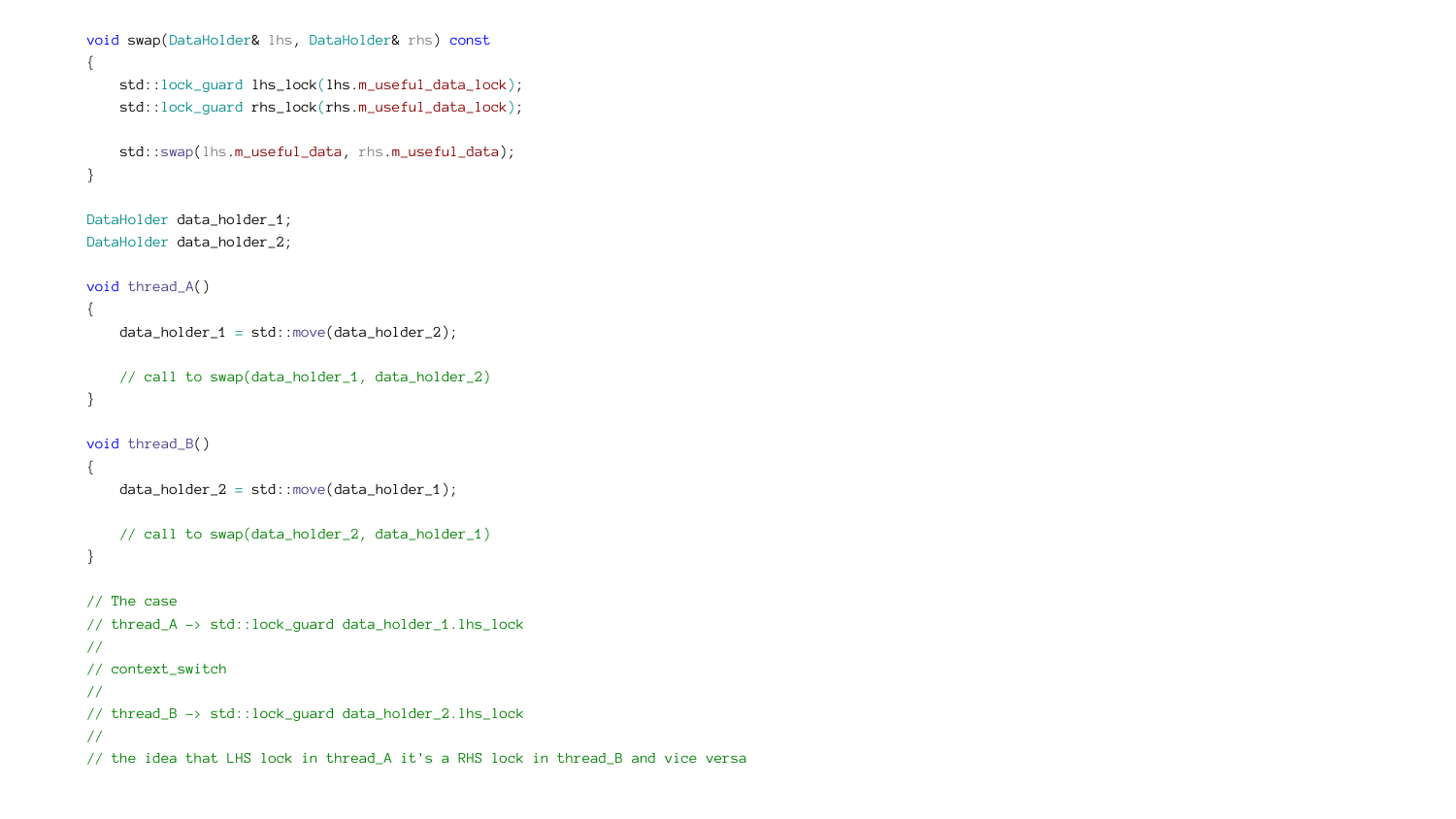

void swap(DataHolder& lhs, DataHolder& rhs) const
{
    std::lock_guard lhs_lock(lhs.m_useful_data_lock);
    std::lock_guard rhs_lock(rhs.m_useful_data_lock);

    std::swap(lhs.m_useful_data, rhs.m_useful_data);
}

DataHolder data_holder_1;
DataHolder data_holder_2;

void thread_A()
{
    data_holder_1 = std::move(data_holder_2);

    // call to swap(data_holder_1, data_holder_2)
}

void thread_B()
{
    data_holder_2 = std::move(data_holder_1);

    // call to swap(data_holder_2, data_holder_1)
}

// The case
// thread_A -> std::lock_guard data_holder_1.lhs_lock
//
// context_switch
//
// thread_B -> std::lock_guard data_holder_2.lhs_lock
//
// the idea that LHS lock in thread_A it's a RHS lock in thread_B and vice versa